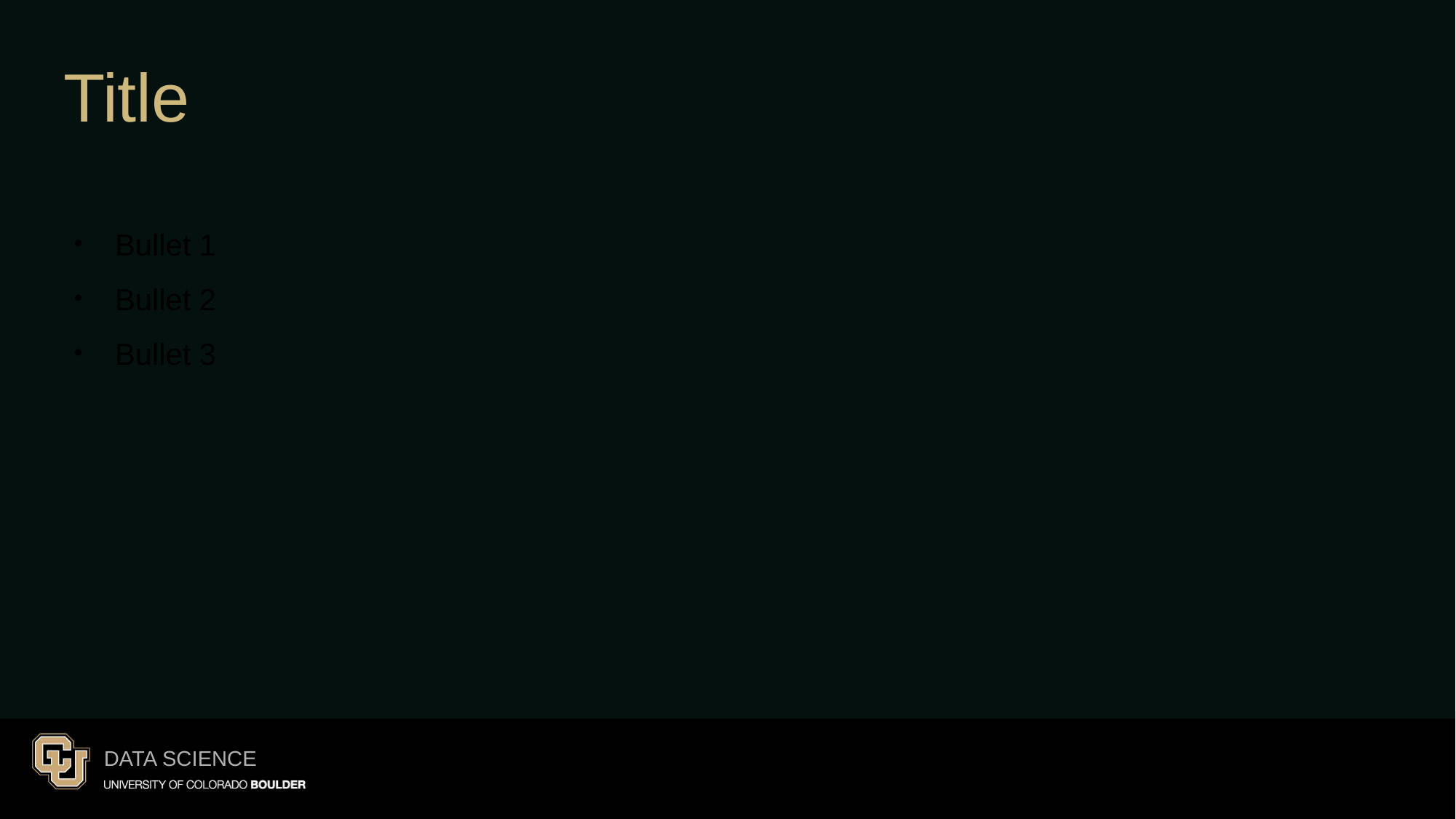

Title

Bullet 1
Bullet 2
Bullet 3

DATA SCIENCE